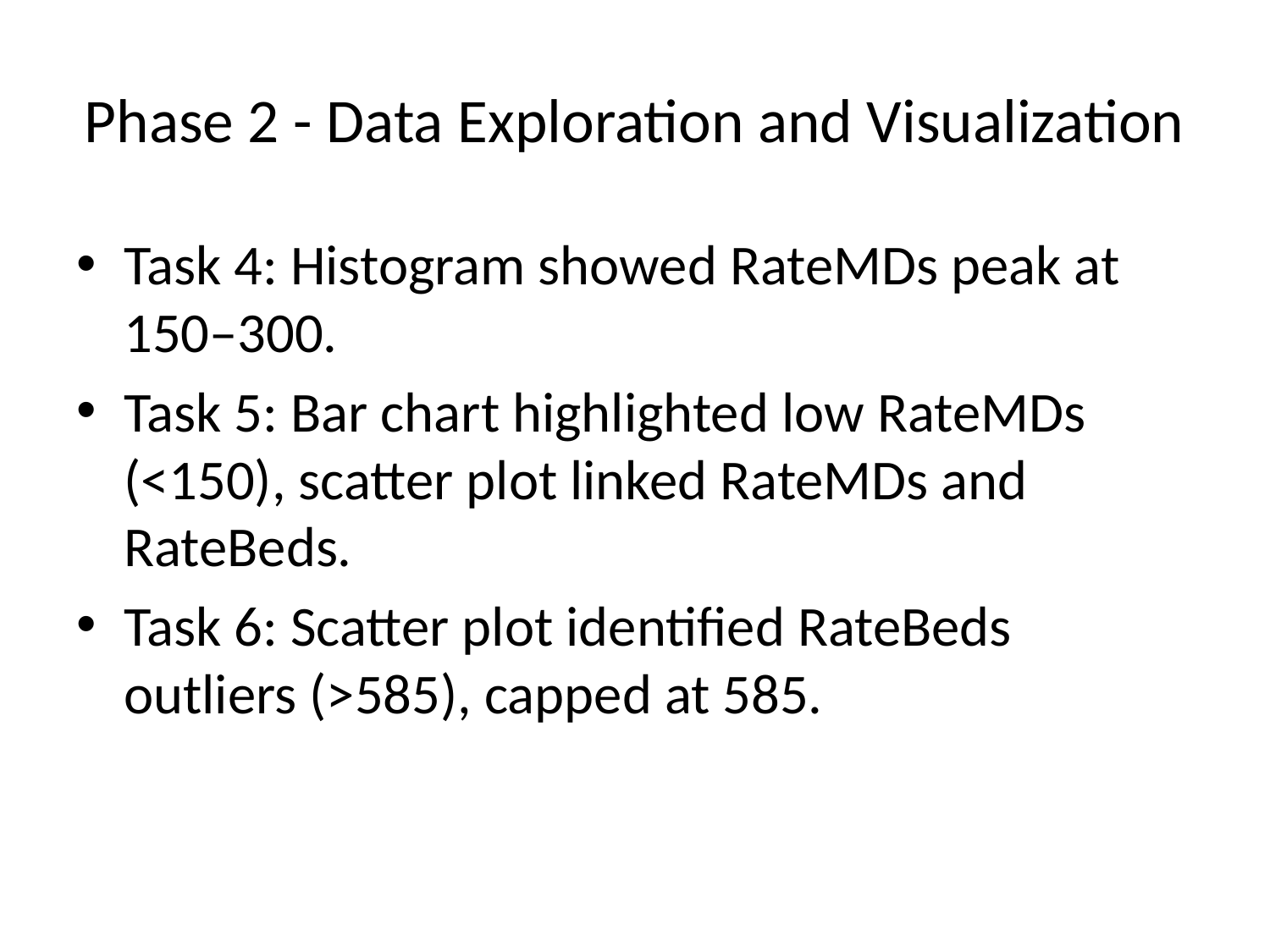

# Phase 2 - Data Exploration and Visualization
Task 4: Histogram showed RateMDs peak at 150–300.
Task 5: Bar chart highlighted low RateMDs (<150), scatter plot linked RateMDs and RateBeds.
Task 6: Scatter plot identified RateBeds outliers (>585), capped at 585.